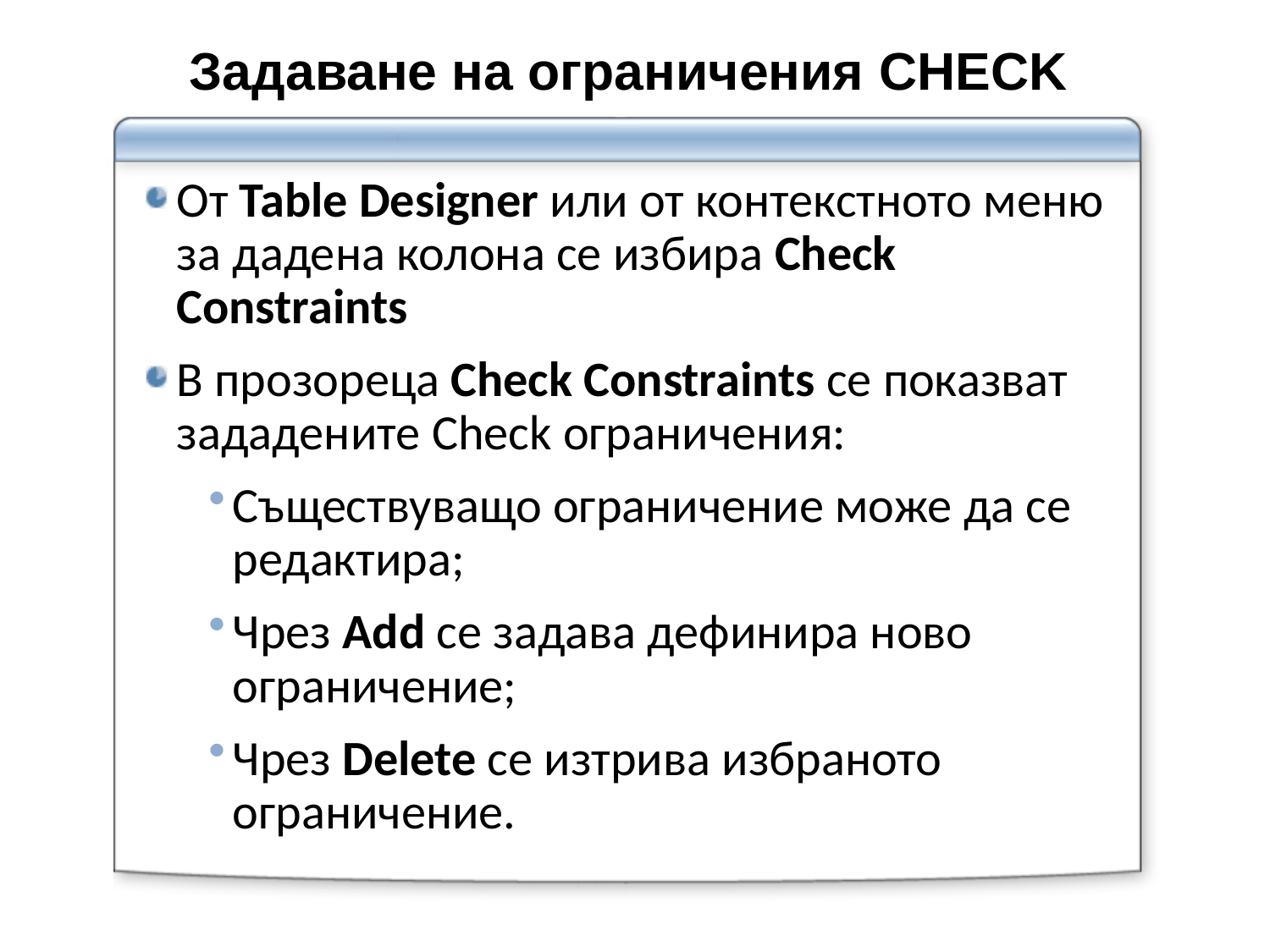

# Задаване на ограничения CHECK
От Table Designer или от контекстното меню за дадена колона се избира Check Constraints
В прозореца Check Constraints се показват зададените Check ограничения:
Съществуващо ограничение може да се редактира;
Чрез Add се задава дефинира ново ограничение;
Чрез Delete се изтрива избраното ограничение.